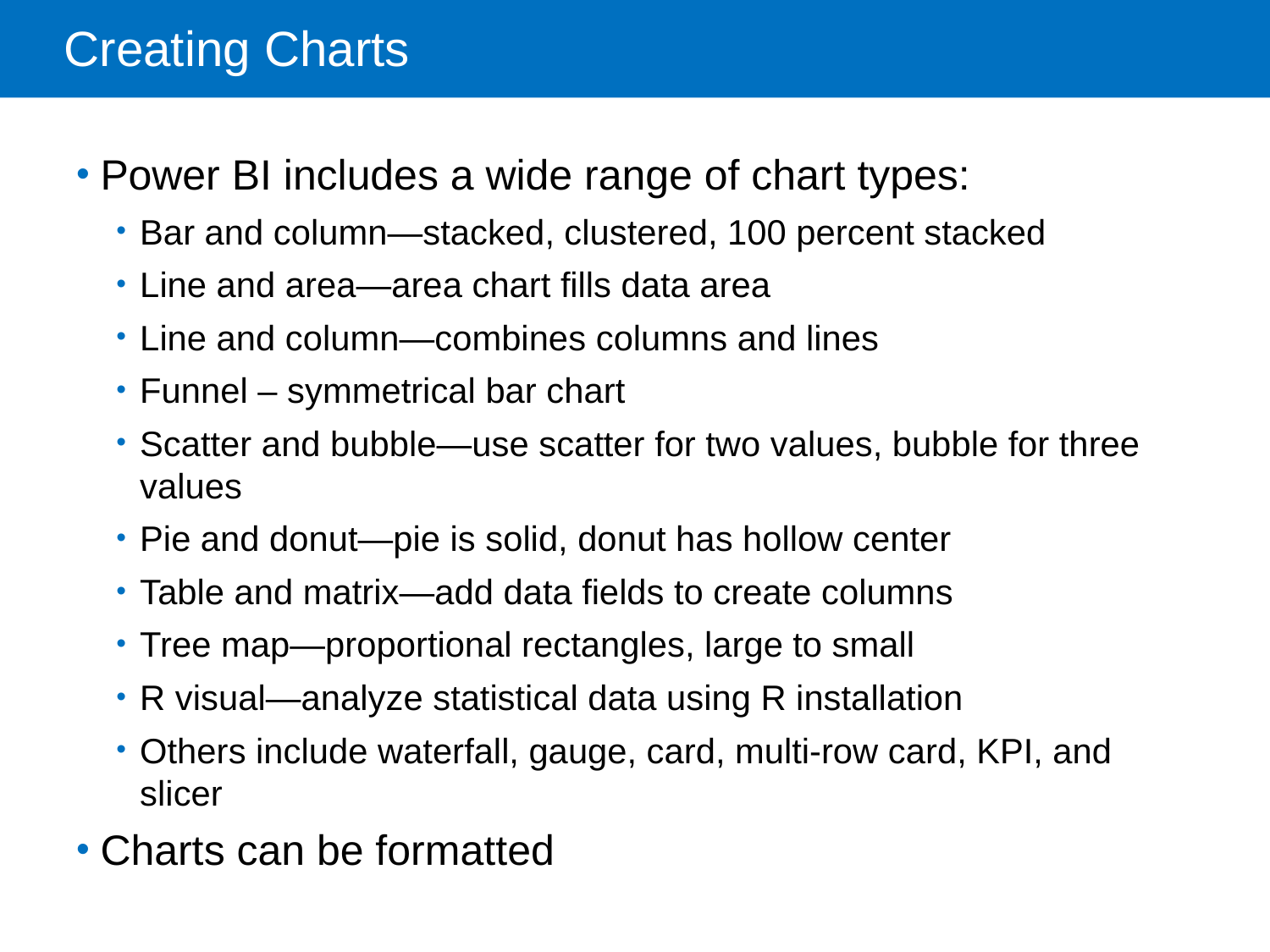

# Creating Charts
Power BI includes a wide range of chart types:
Bar and column—stacked, clustered, 100 percent stacked
Line and area—area chart fills data area
Line and column—combines columns and lines
Funnel – symmetrical bar chart
Scatter and bubble—use scatter for two values, bubble for three values
Pie and donut—pie is solid, donut has hollow center
Table and matrix—add data fields to create columns
Tree map—proportional rectangles, large to small
R visual—analyze statistical data using R installation
Others include waterfall, gauge, card, multi-row card, KPI, and slicer
Charts can be formatted